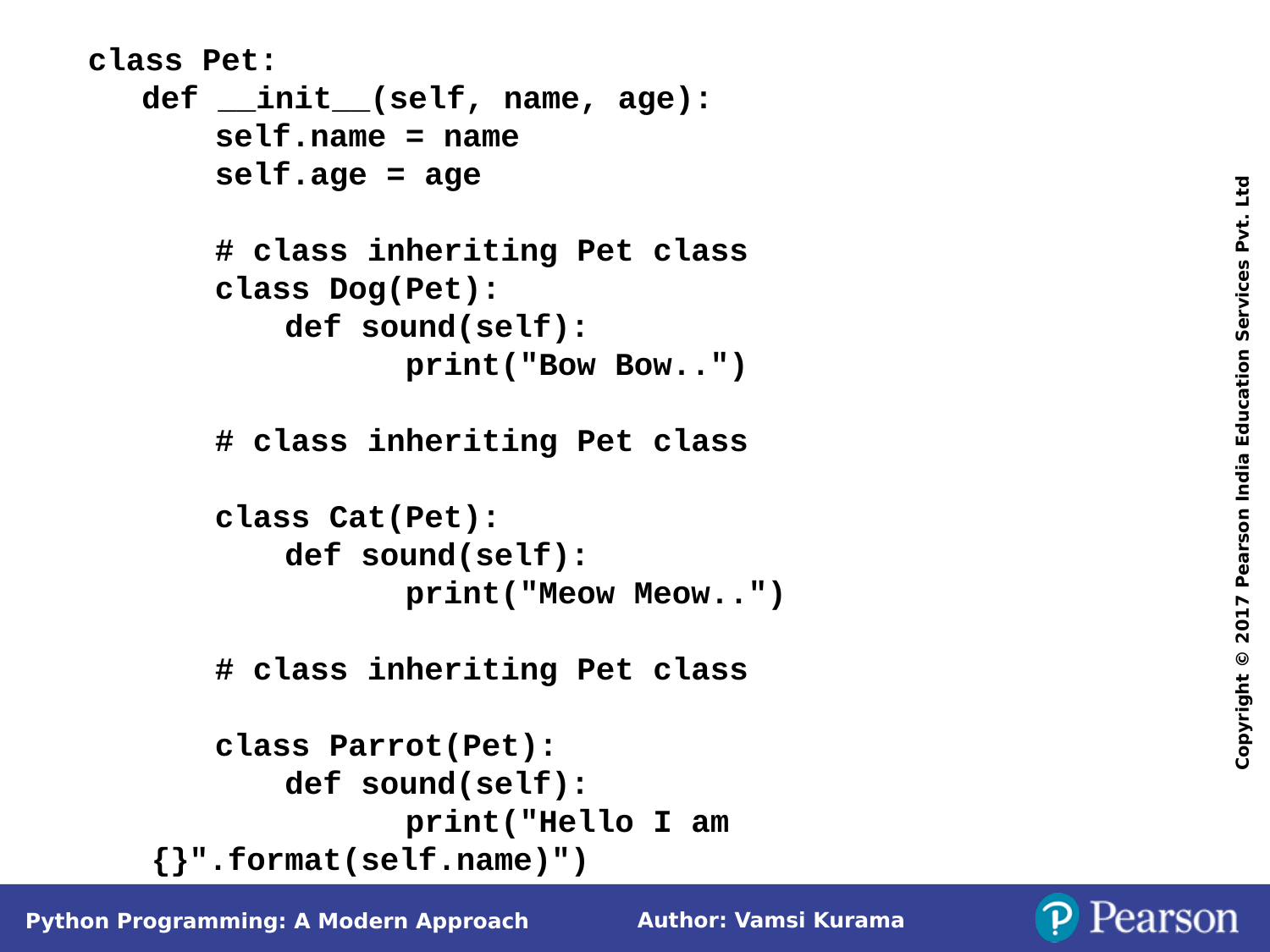

class Pet:
def __init__(self, name, age):
self.name = name
self.age = age

# class inheriting Pet class
class Dog(Pet):
       def sound(self):
          print("Bow Bow..")

# class inheriting Pet class
class Cat(Pet):
       def sound(self):
          print("Meow Meow..")
# class inheriting Pet class
class Parrot(Pet):
       def sound(self):
          print("Hello I am {}".format(self.name)")